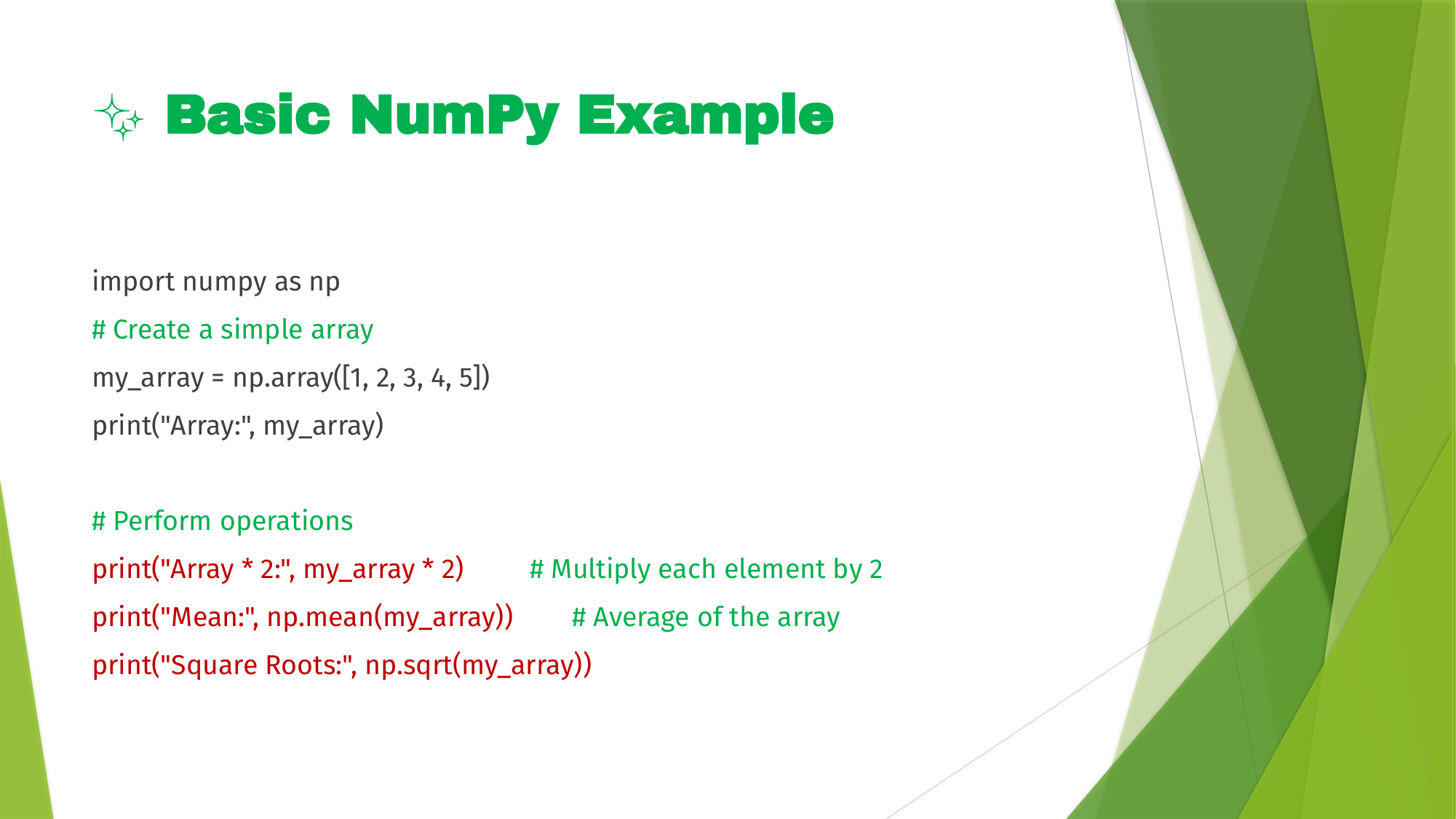

# ✨ Basic NumPy Example
import numpy as np
# Create a simple array
my_array = np.array([1, 2, 3, 4, 5])
print("Array:", my_array)

# Perform operations
print("Array * 2:", my_array * 2)         # Multiply each element by 2
print("Mean:", np.mean(my_array))        # Average of the array
print("Square Roots:", np.sqrt(my_array))